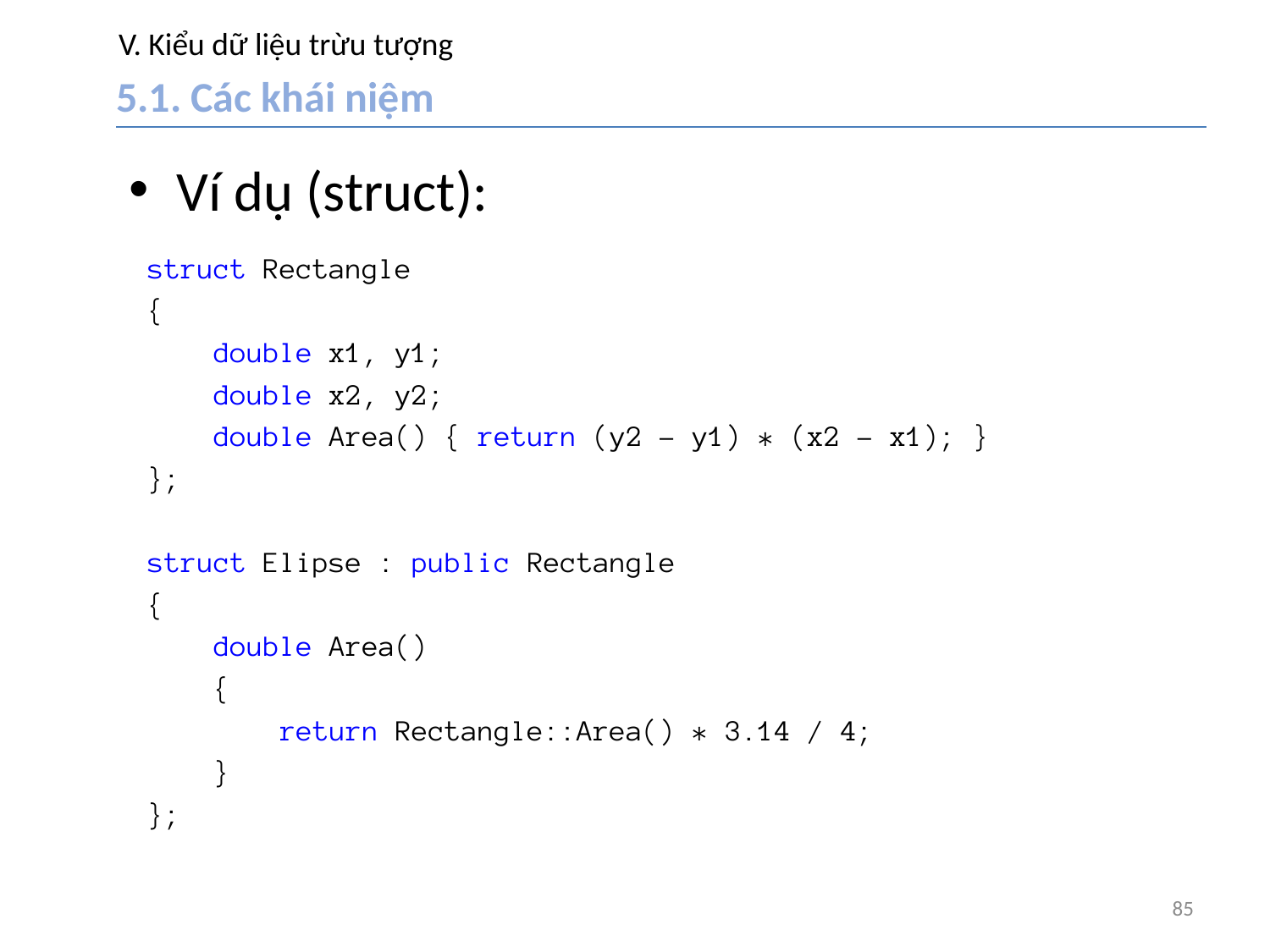

# V. Kiểu dữ liệu trừu tượng
5.1. Các khái niệm
Ví dụ (struct):
struct Rectangle
{
    double x1, y1;
    double x2, y2;
    double Area() { return (y2 - y1) * (x2 - x1); }
};

struct Elipse : public Rectangle
{
    double Area()
    {
        return Rectangle::Area() * 3.14 / 4;
    }
};
85